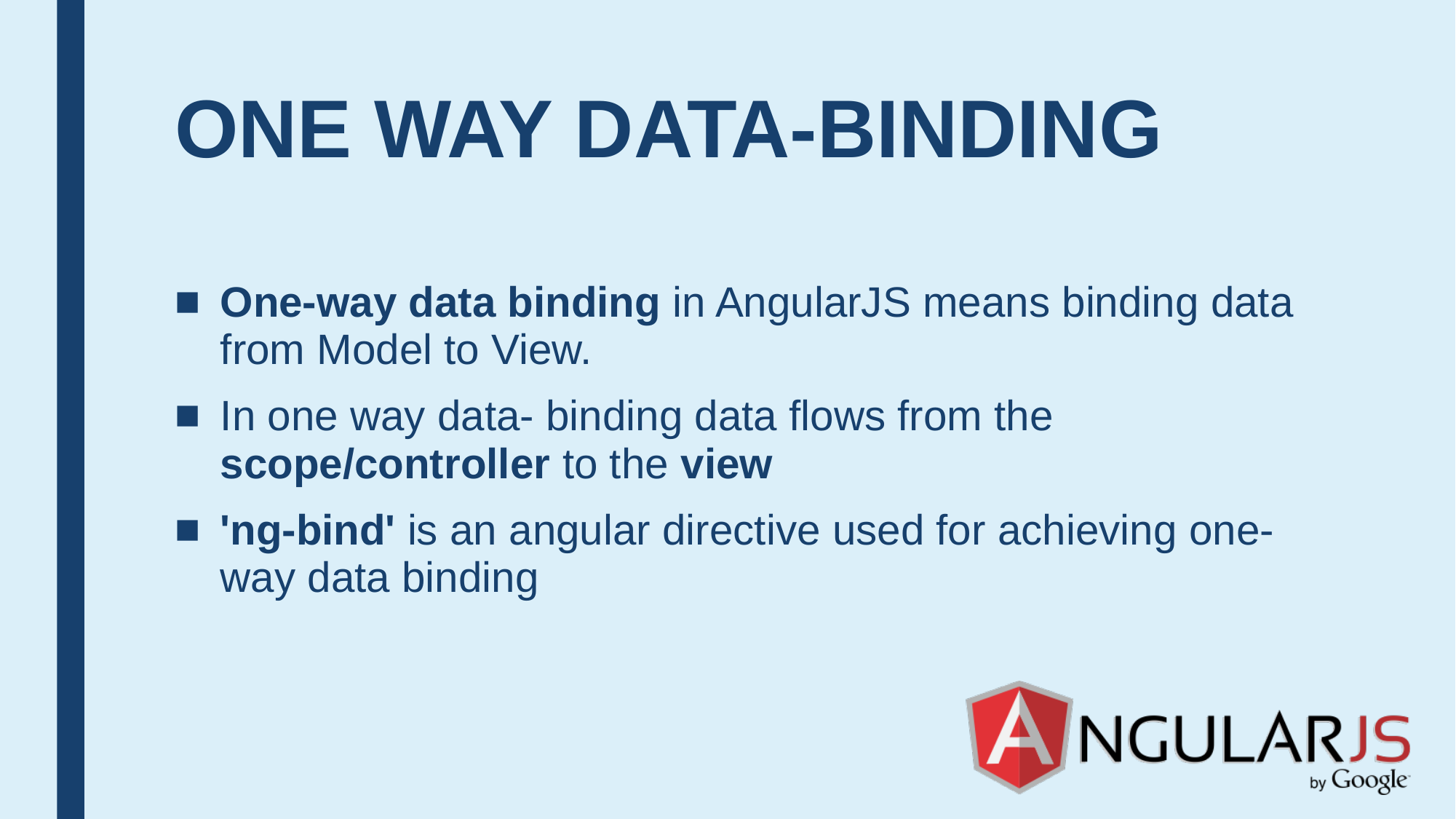

# ONE WAY DATA-BINDING
One-way data binding in AngularJS means binding data from Model to View.
In one way data- binding data flows from the scope/controller to the view
'ng-bind' is an angular directive used for achieving one-way data binding